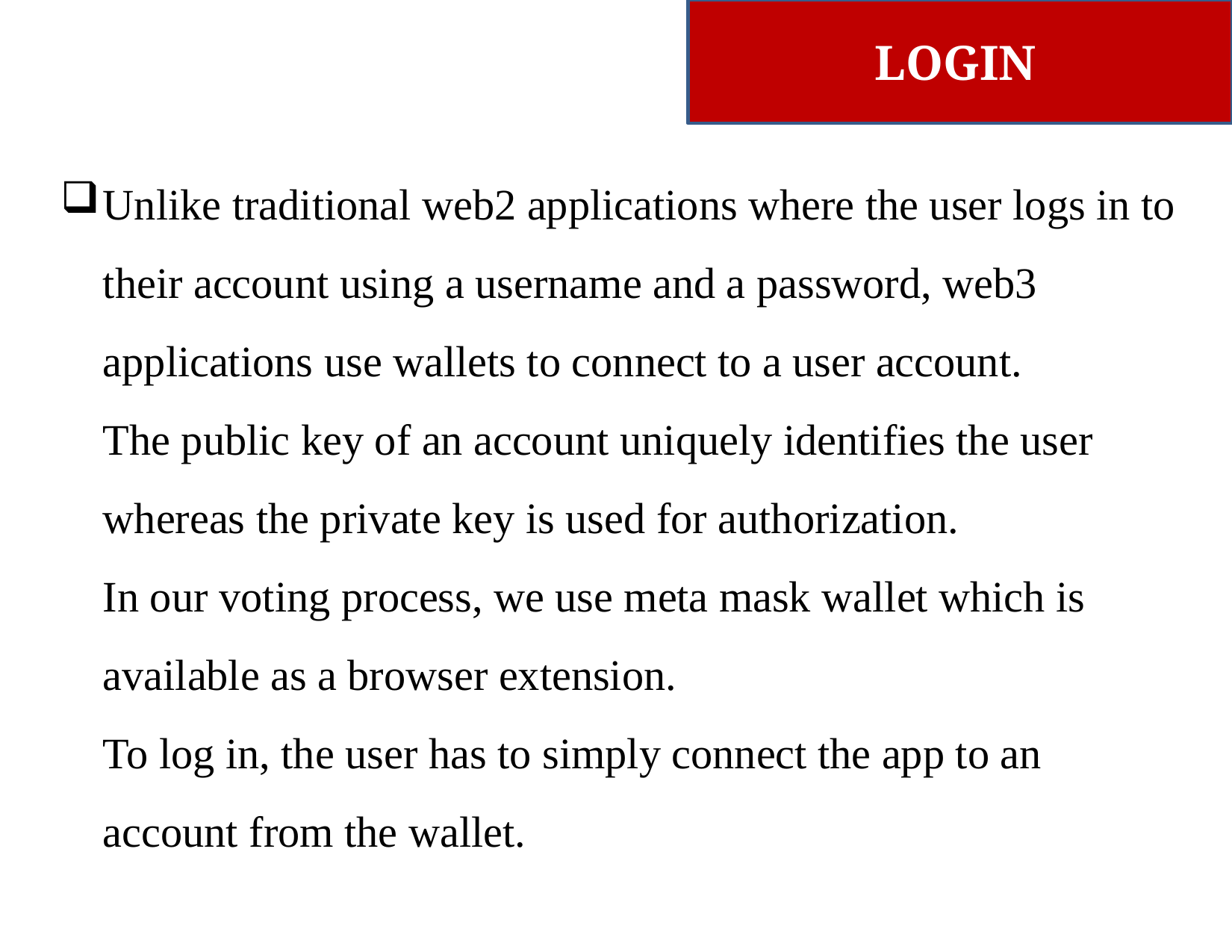

LOGIN
# Unlike traditional web2 applications where the user logs in to their account using a username and a password, web3 applications use wallets to connect to a user account.  The public key of an account uniquely identifies the user whereas the private key is used for authorization.  In our voting process, we use meta mask wallet which is available as a browser extension.  To log in, the user has to simply connect the app to an account from the wallet.